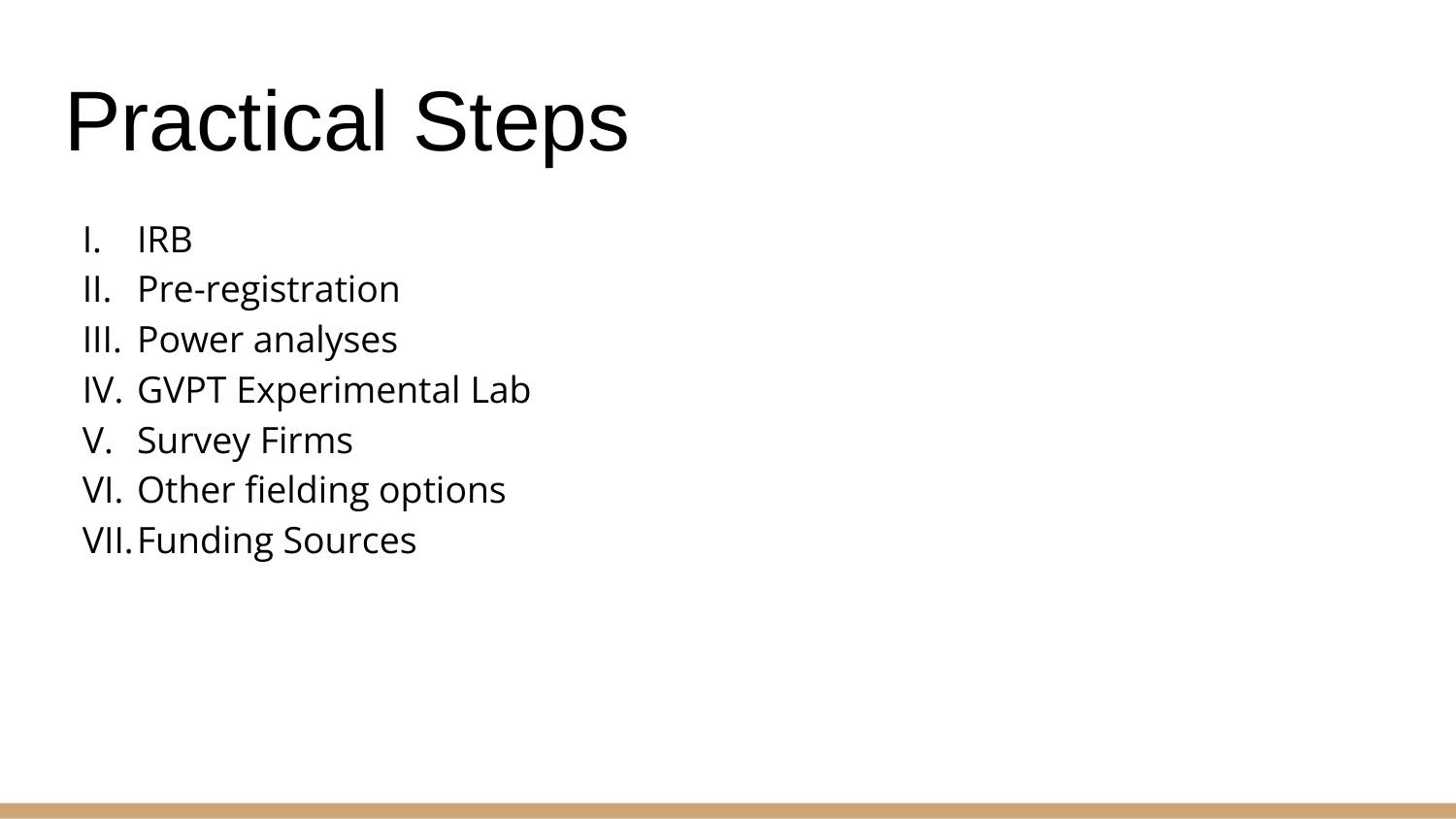

# Practical Steps
IRB
Pre-registration
Power analyses
GVPT Experimental Lab
Survey Firms
Other fielding options
Funding Sources